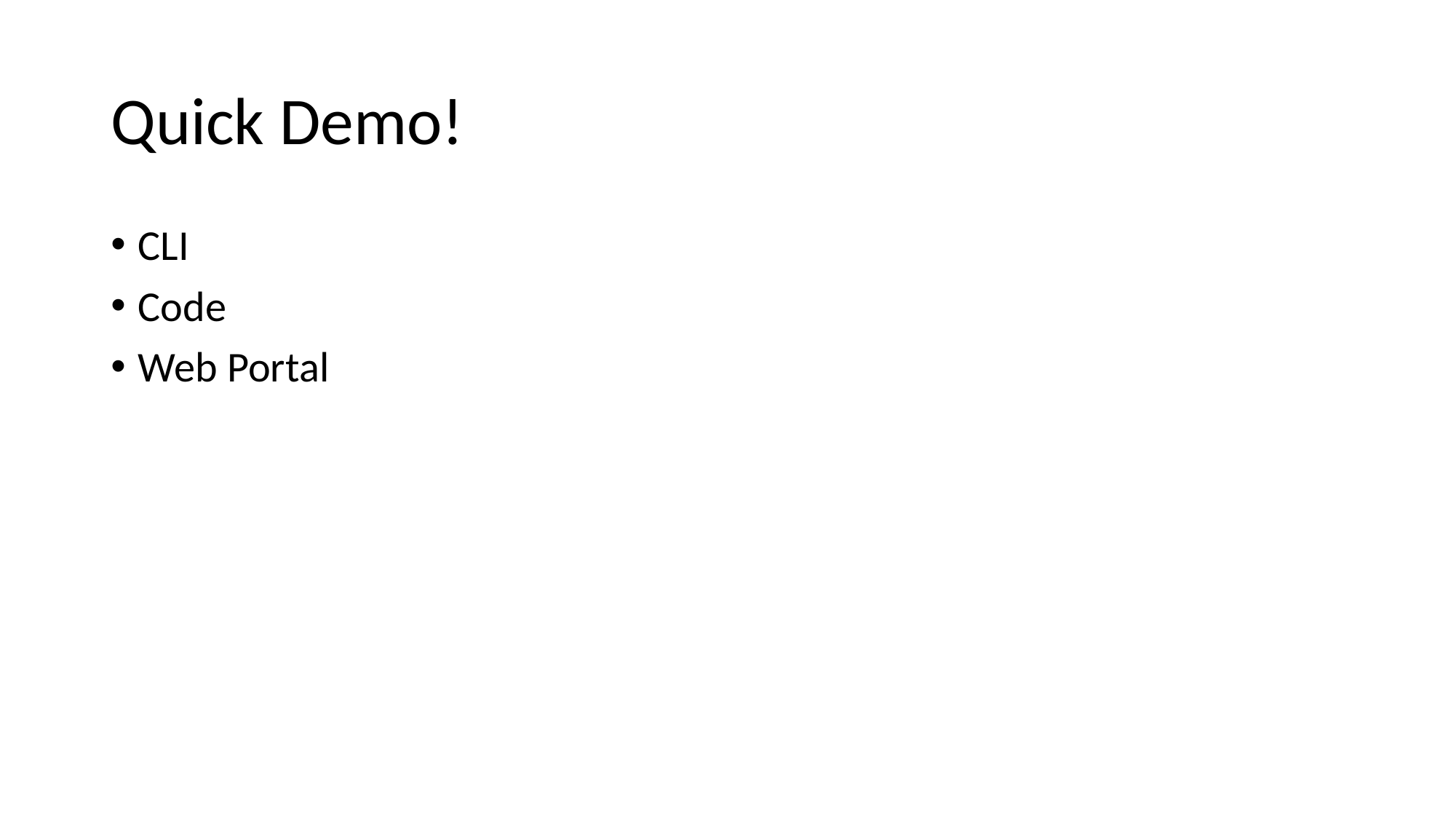

# Quick Demo!
CLI
Code
Web Portal